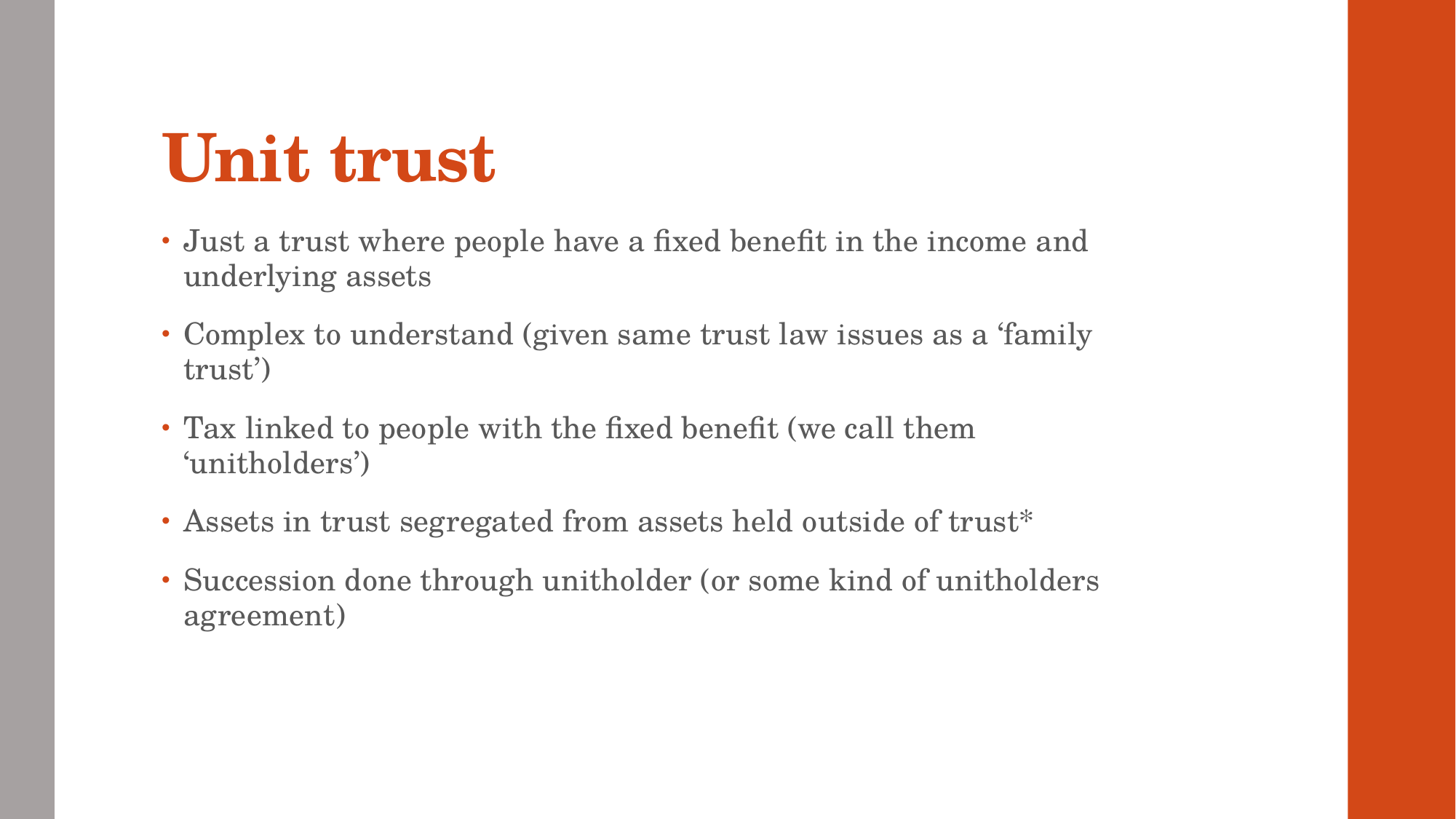

# Unit trust
Just a trust where people have a fixed benefit in the income and underlying assets
Complex to understand (given same trust law issues as a ‘family trust’)
Tax linked to people with the fixed benefit (we call them ‘unitholders’)
Assets in trust segregated from assets held outside of trust*
Succession done through unitholder (or some kind of unitholders agreement)